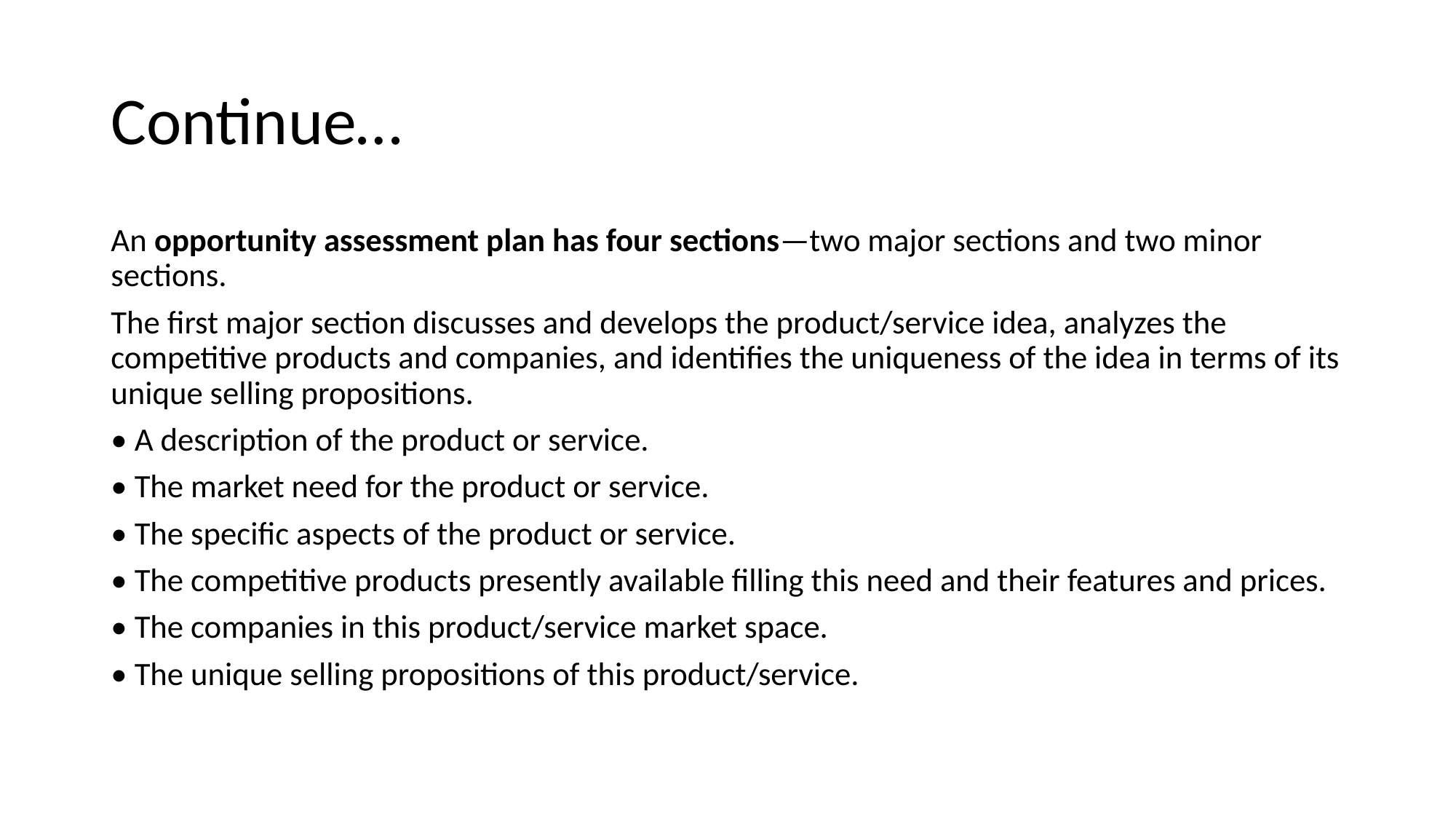

# Continue…
An opportunity assessment plan has four sections—two major sections and two minor sections.
The first major section discusses and develops the product/service idea, analyzes the competitive products and companies, and identifies the uniqueness of the idea in terms of its unique selling propositions.
• A description of the product or service.
• The market need for the product or service.
• The specific aspects of the product or service.
• The competitive products presently available filling this need and their features and prices.
• The companies in this product/service market space.
• The unique selling propositions of this product/service.